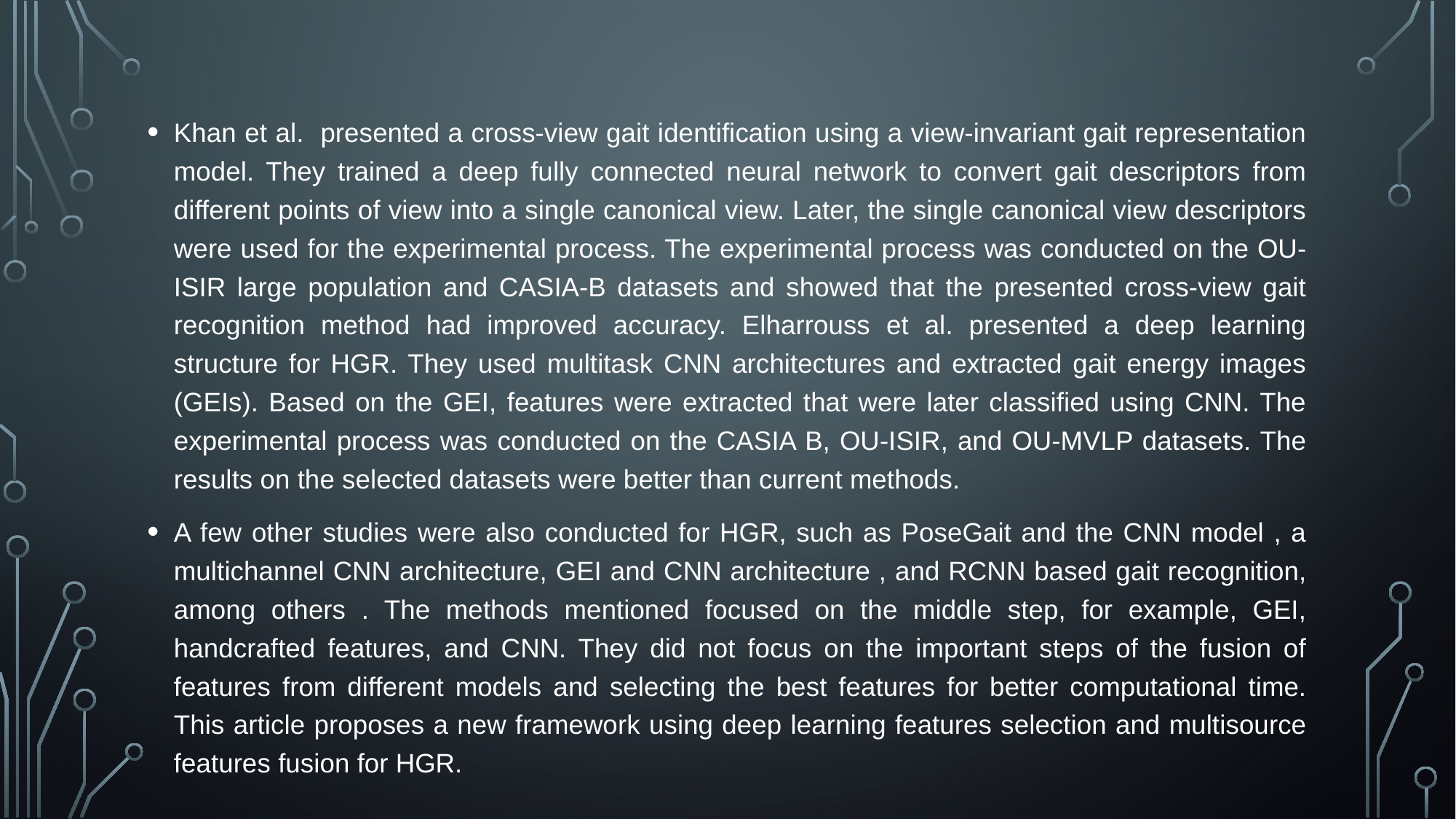

Khan et al.  presented a cross-view gait identification using a view-invariant gait representation model. They trained a deep fully connected neural network to convert gait descriptors from different points of view into a single canonical view. Later, the single canonical view descriptors were used for the experimental process. The experimental process was conducted on the OU-ISIR large population and CASIA-B datasets and showed that the presented cross-view gait recognition method had improved accuracy. Elharrouss et al. presented a deep learning structure for HGR. They used multitask CNN architectures and extracted gait energy images (GEIs). Based on the GEI, features were extracted that were later classified using CNN. The experimental process was conducted on the CASIA B, OU-ISIR, and OU-MVLP datasets. The results on the selected datasets were better than current methods.
A few other studies were also conducted for HGR, such as PoseGait and the CNN model , a multichannel CNN architecture, GEI and CNN architecture , and RCNN based gait recognition, among others . The methods mentioned focused on the middle step, for example, GEI, handcrafted features, and CNN. They did not focus on the important steps of the fusion of features from different models and selecting the best features for better computational time. This article proposes a new framework using deep learning features selection and multisource features fusion for HGR.